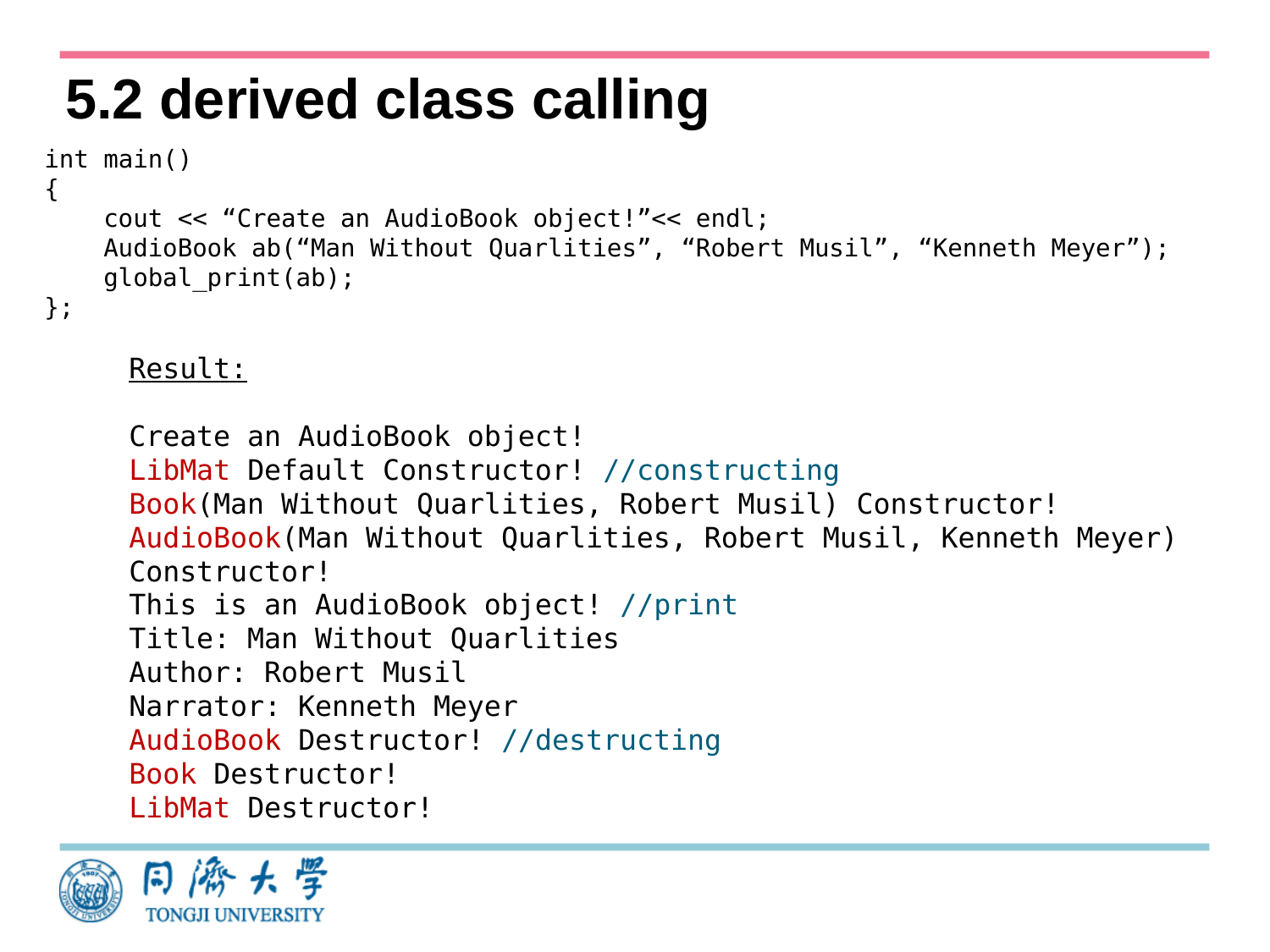

# 5.2 derived class calling
int main()
{
    cout << “Create an AudioBook object!”<< endl;
    AudioBook ab(“Man Without Quarlities”, “Robert Musil”, “Kenneth Meyer”);
    global_print(ab);
};

Result:

Create an AudioBook object!
LibMat Default Constructor! //constructing
Book(Man Without Quarlities, Robert Musil) Constructor!
AudioBook(Man Without Quarlities, Robert Musil, Kenneth Meyer) Constructor!
This is an AudioBook object! //print
Title: Man Without Quarlities
Author: Robert Musil
Narrator: Kenneth Meyer
AudioBook Destructor! //destructing
Book Destructor!
LibMat Destructor!